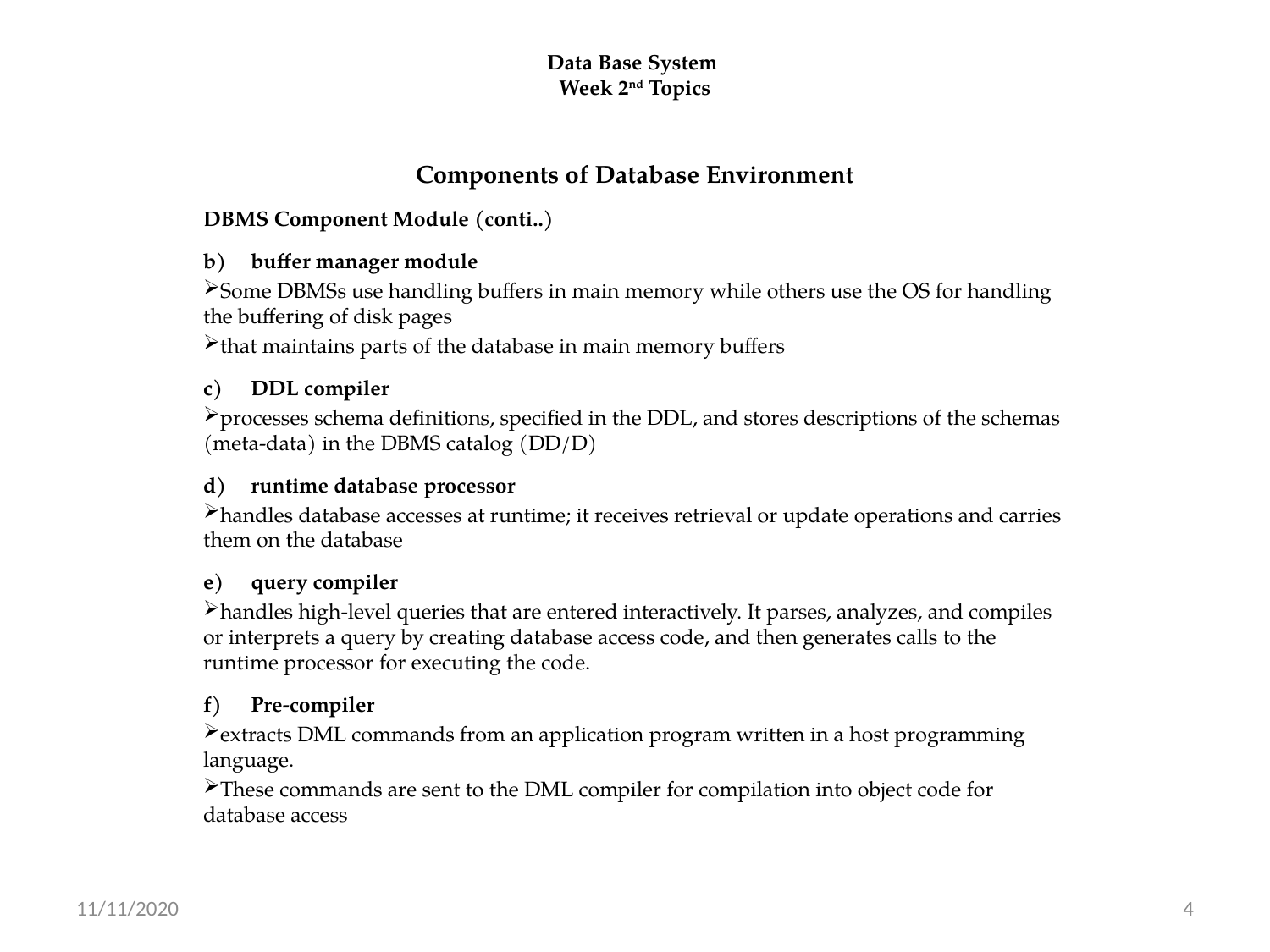

# Data Base System Week 2nd Topics
Components of Database Environment
DBMS Component Module (conti..)
buffer manager module
Some DBMSs use handling buffers in main memory while others use the OS for handling the buffering of disk pages
that maintains parts of the database in main memory buffers
DDL compiler
processes schema definitions, specified in the DDL, and stores descriptions of the schemas (meta-data) in the DBMS catalog (DD/D)
runtime database processor
handles database accesses at runtime; it receives retrieval or update operations and carries them on the database
query compiler
handles high-level queries that are entered interactively. It parses, analyzes, and compiles or interprets a query by creating database access code, and then generates calls to the runtime processor for executing the code.
Pre-compiler
extracts DML commands from an application program written in a host programming language.
These commands are sent to the DML compiler for compilation into object code for database access
11/11/2020
4